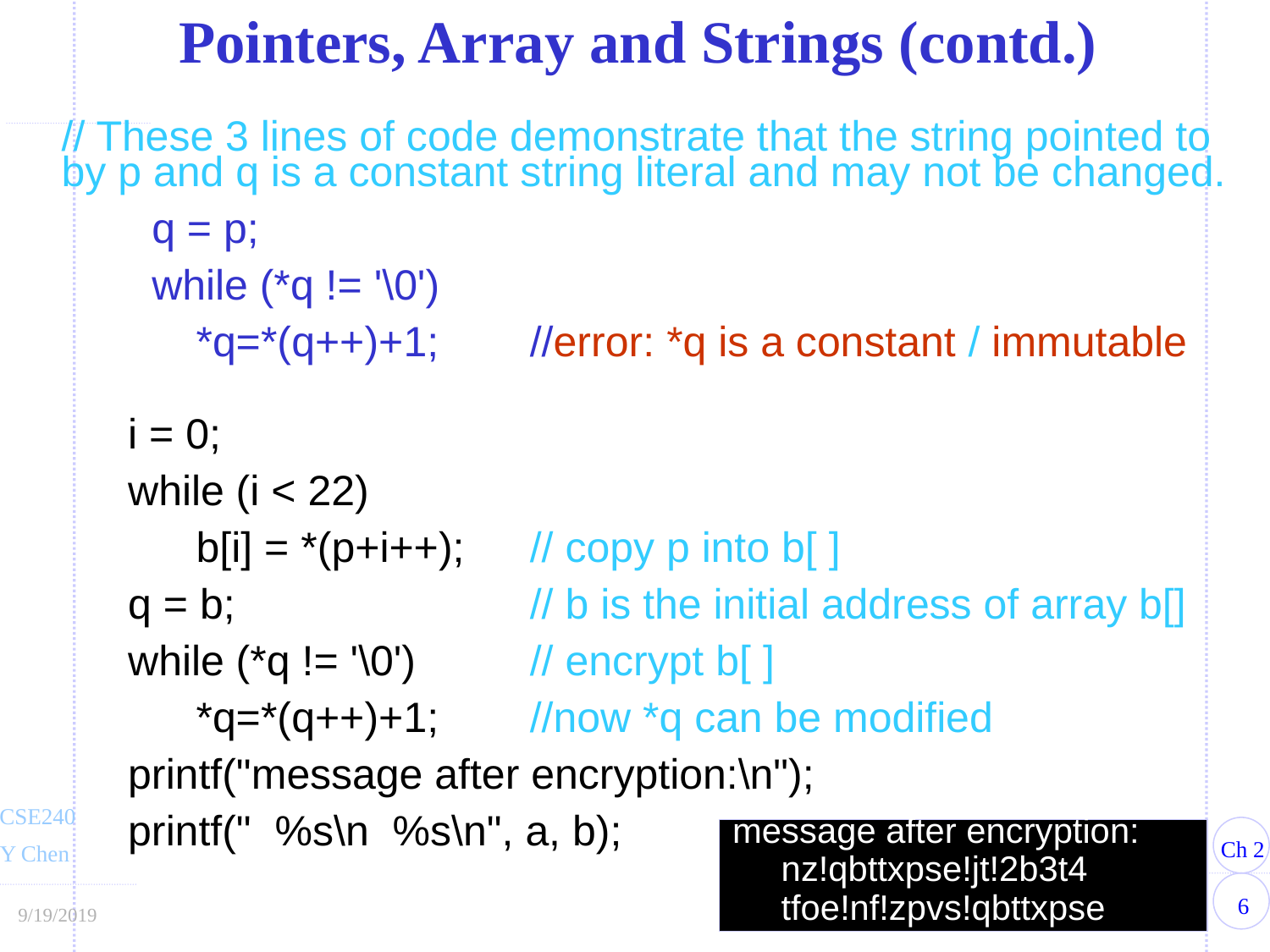

Pointers, Array and Strings (contd.)
// These 3 lines of code demonstrate that the string pointed to by p and q is a constant string literal and may not be changed.
	  q = p;
	  while (*q != '\0')
	 	*q=*(q++)+1;	//error: *q is a constant / immutable
	i = 0;
	while (i < 22)
		b[i] = *(p+i++);	// copy p into b[ ]
	q = b;  	// b is the initial address of array b[]
	while (*q != '\0')	// encrypt b[ ]
		*q=*(q++)+1;	//now *q can be modified
	printf("message after encryption:\n");
	printf("  %s\n  %s\n", a, b);
message after encryption:
     nz!qbttxpse!jt!2b3t4
     tfoe!nf!zpvs!qbttxpse